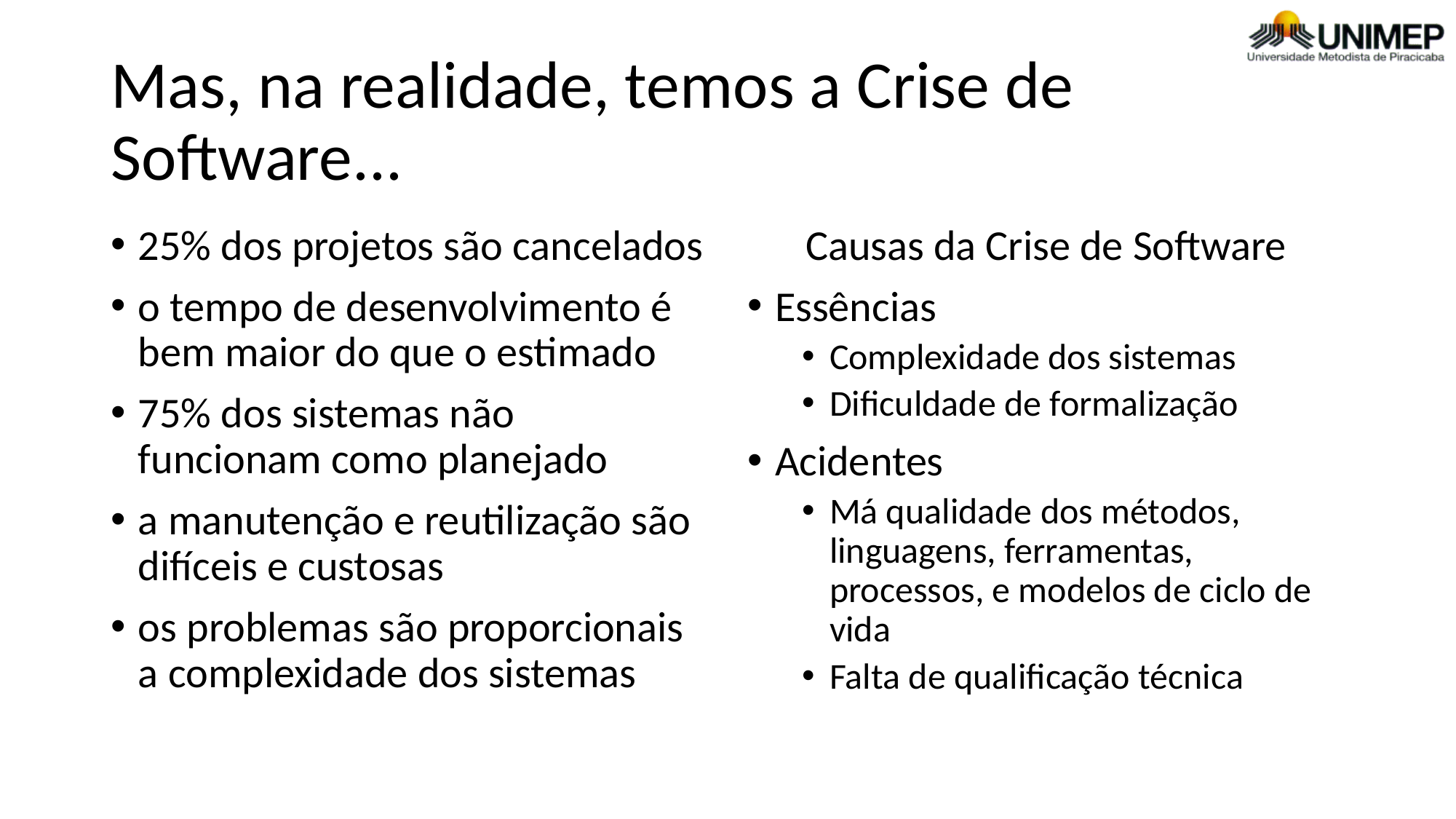

# Mas, na realidade, temos a Crise de Software...
25% dos projetos são cancelados
o tempo de desenvolvimento é bem maior do que o estimado
75% dos sistemas não funcionam como planejado
a manutenção e reutilização são difíceis e custosas
os problemas são proporcionais a complexidade dos sistemas
Causas da Crise de Software
Essências
Complexidade dos sistemas
Dificuldade de formalização
Acidentes
Má qualidade dos métodos, linguagens, ferramentas, processos, e modelos de ciclo de vida
Falta de qualificação técnica